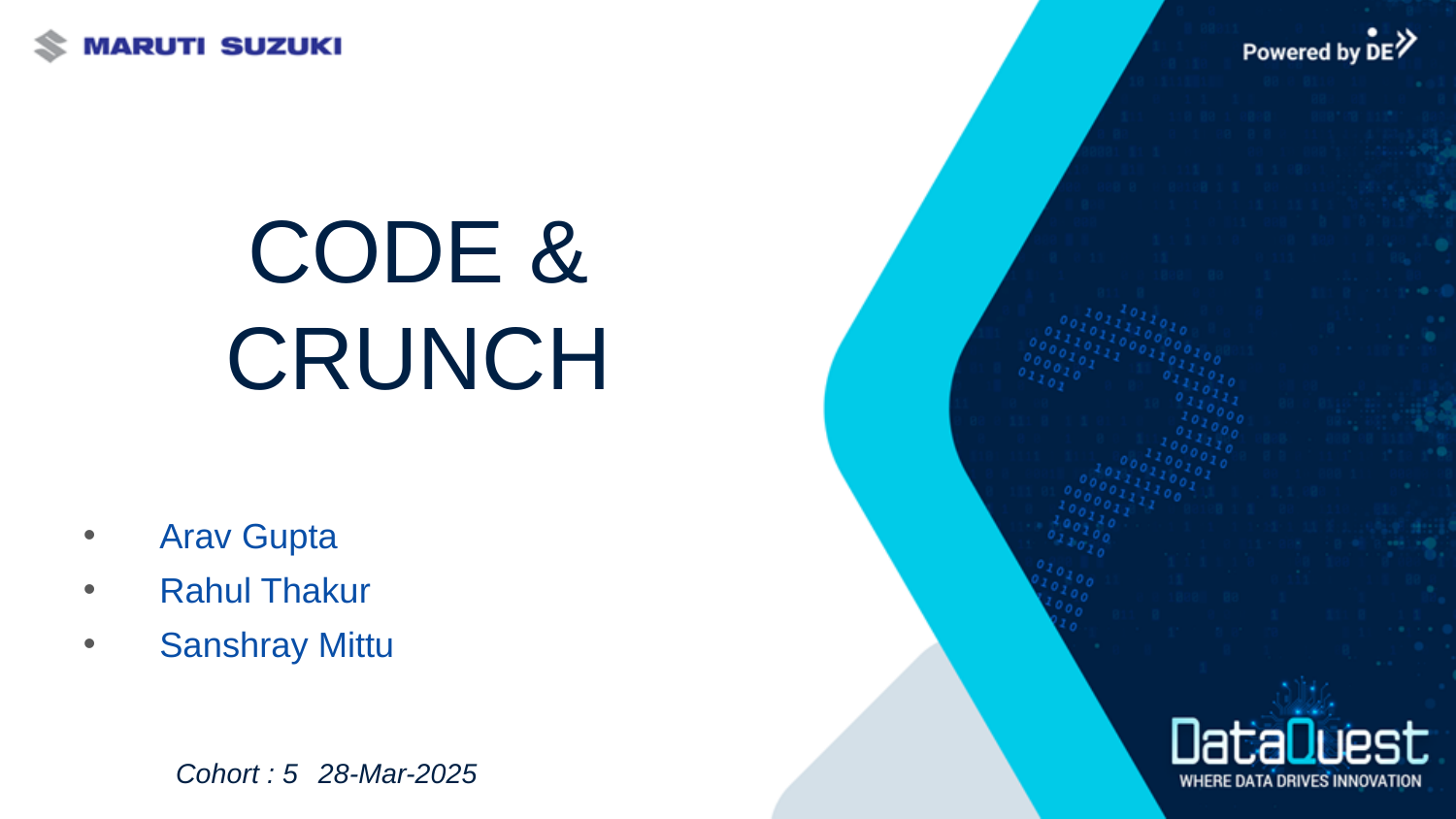

# CODE & CRUNCH
Arav Gupta
Rahul Thakur
Sanshray Mittu
Cohort : 5		28-Mar-2025